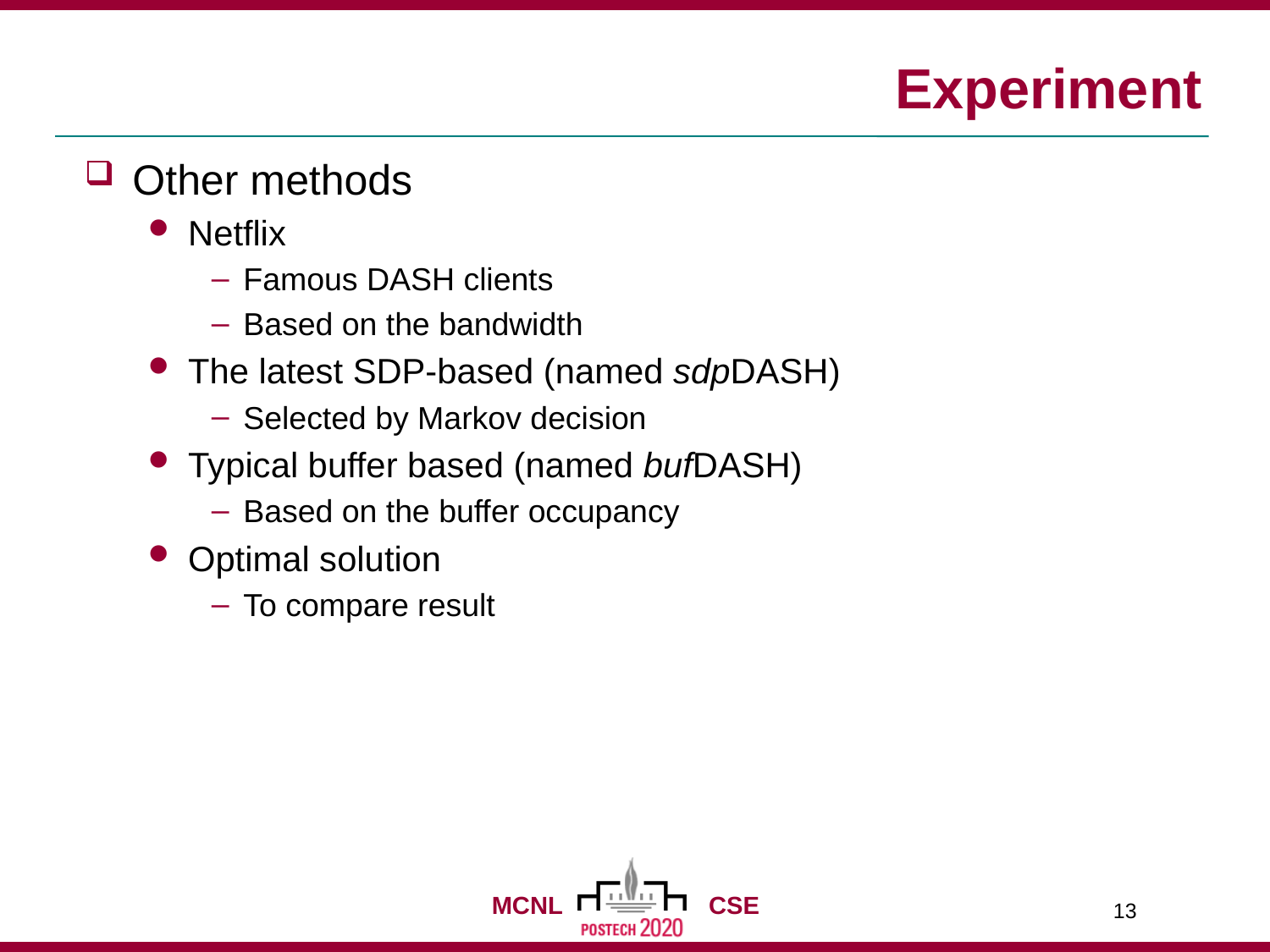

# Experiment
Other methods
Netflix
Famous DASH clients
Based on the bandwidth
The latest SDP-based (named sdpDASH)
Selected by Markov decision
Typical buffer based (named bufDASH)
Based on the buffer occupancy
Optimal solution
To compare result

13